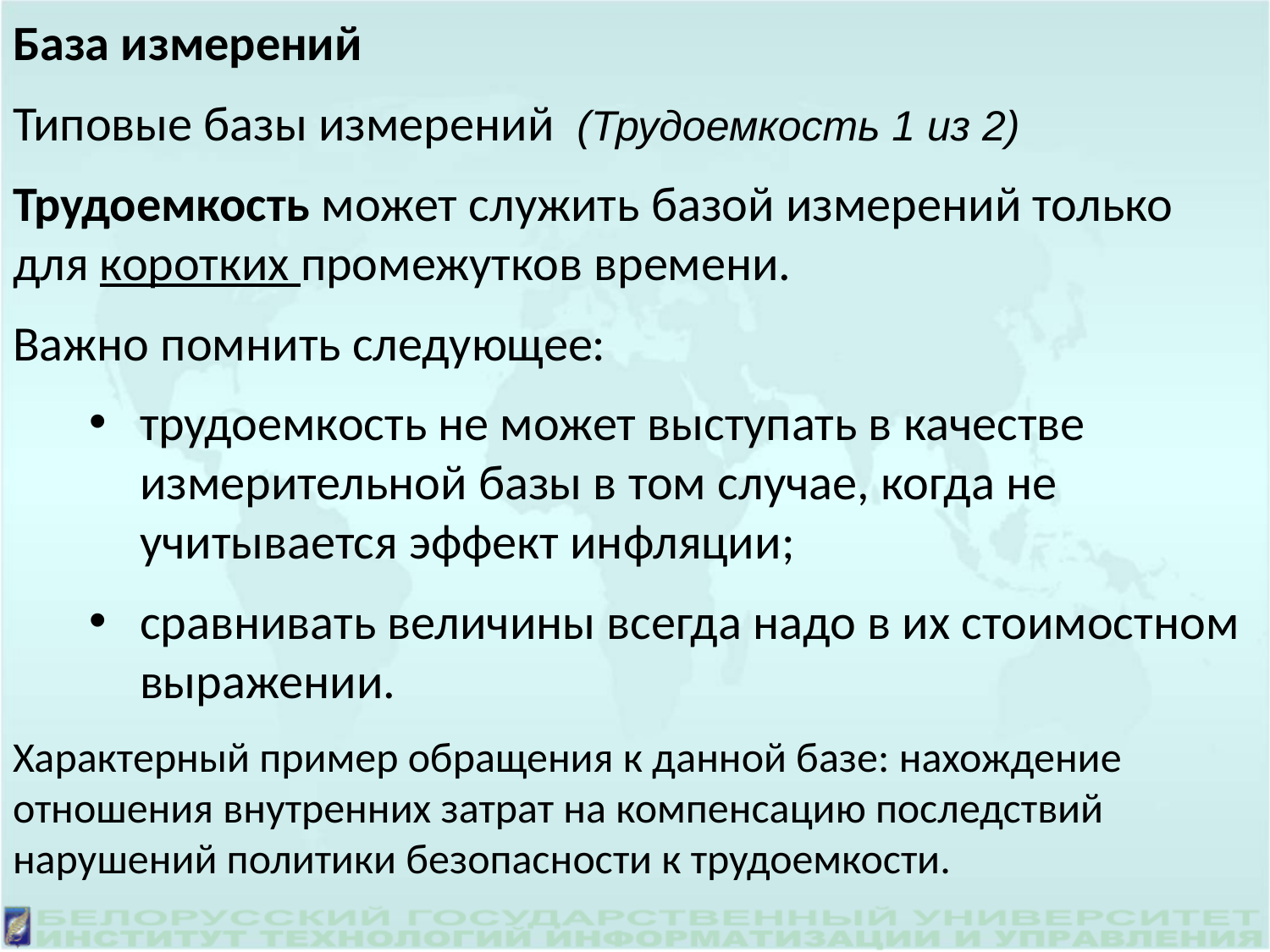

База измерений
Типовые базы измерений  (Трудоемкость 1 из 2)
Трудоемкость может служить базой измерений только для коротких промежутков времени.
Важно помнить следующее:
трудоемкость не может выступать в качестве измерительной базы в том случае, когда не учитывается эффект инфляции;
сравнивать величины всегда надо в их стоимостном выражении.
Характерный пример обращения к данной базе: нахождение отношения внутренних затрат на компенсацию последствий нарушений политики безопасности к трудоемкости.